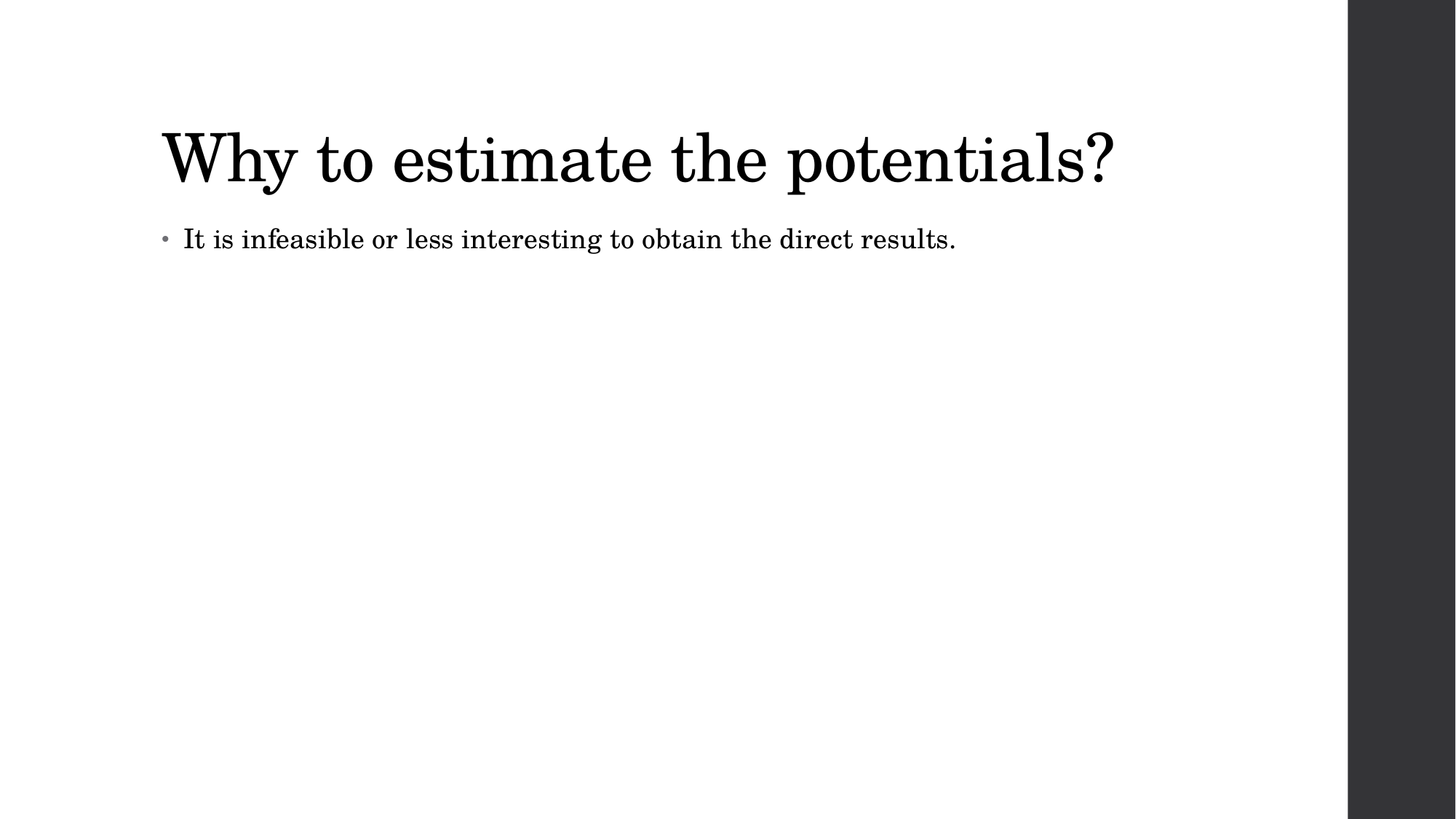

# Why to estimate the potentials?
It is infeasible or less interesting to obtain the direct results.